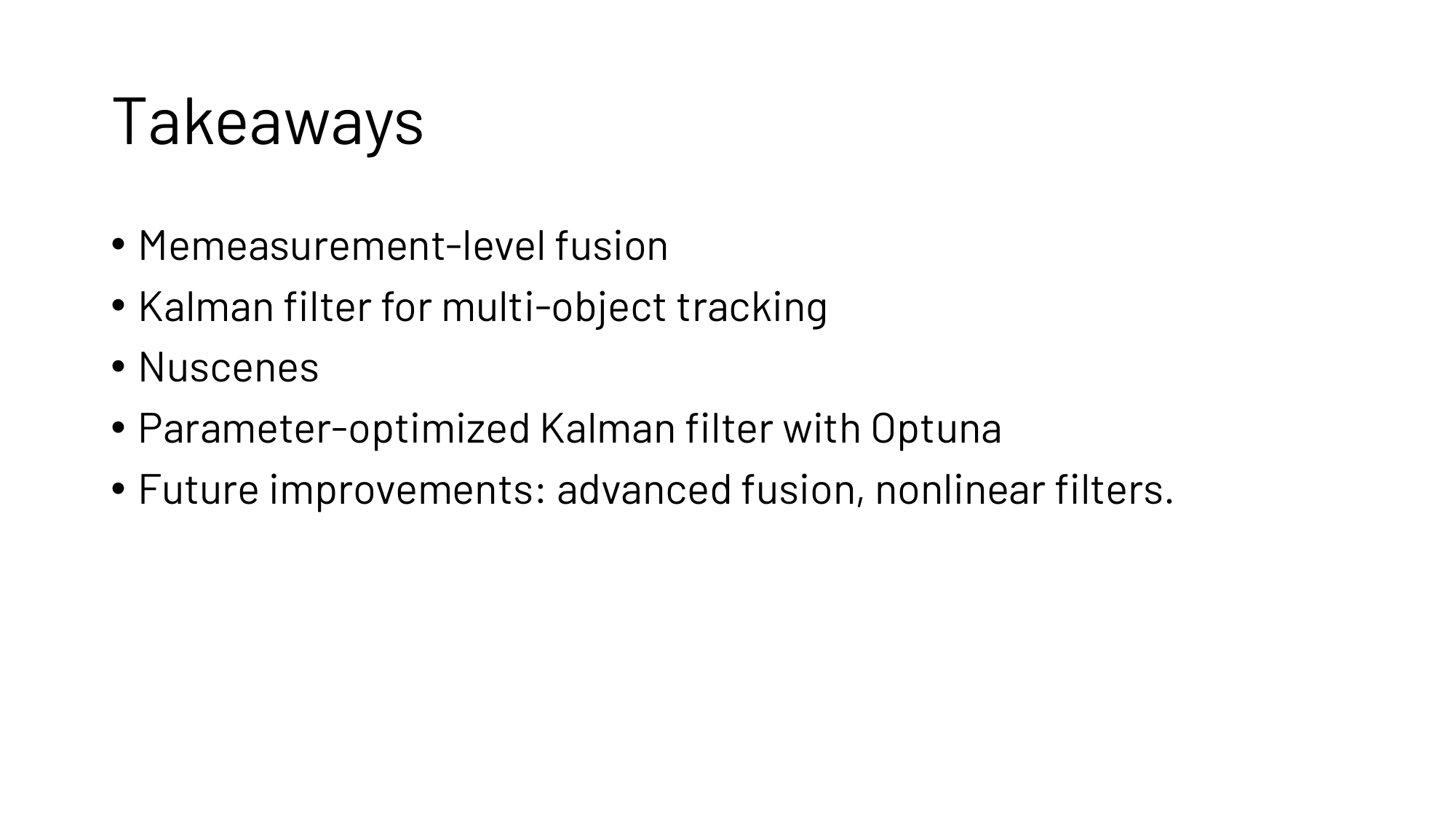

# Takeaways
Memeasurement-level fusion
Kalman filter for multi-object tracking
Nuscenes
Parameter-optimized Kalman filter with Optuna
Future improvements: advanced fusion, nonlinear filters.